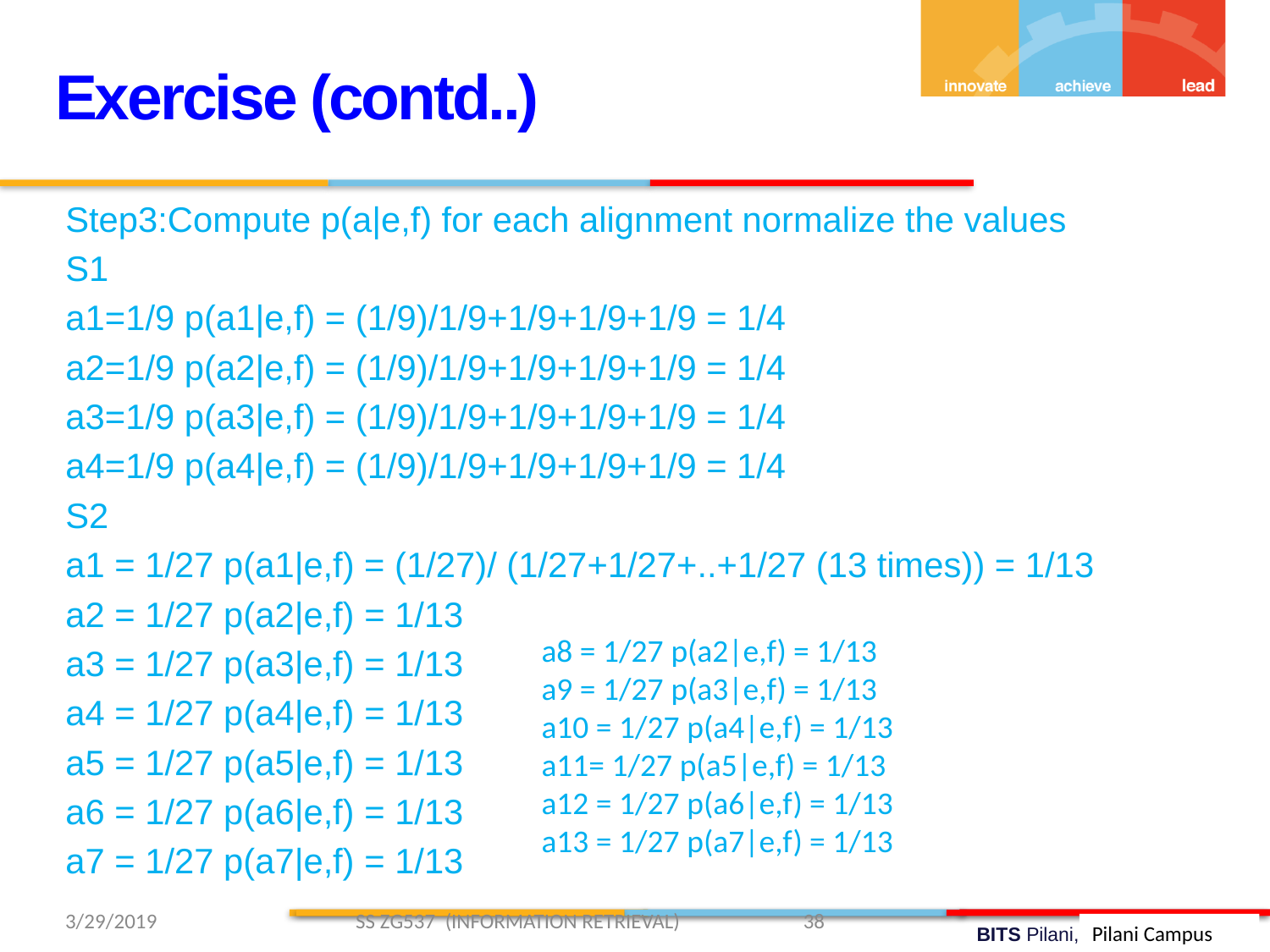

Exercise (contd..)
Step3:Compute p(a|e,f) for each alignment normalize the values
S1
a1=1/9 p(a1|e,f) = (1/9)/1/9+1/9+1/9+1/9 = 1/4
a2=1/9 p(a2|e,f) = (1/9)/1/9+1/9+1/9+1/9 = 1/4
a3=1/9 p(a3|e,f) = (1/9)/1/9+1/9+1/9+1/9 = 1/4
a4=1/9 p(a4|e,f) = (1/9)/1/9+1/9+1/9+1/9 = 1/4
S2
a1 = 1/27 p(a1|e,f) = (1/27)/ (1/27+1/27+..+1/27 (13 times)) = 1/13
a2 = 1/27 p(a2|e,f) = 1/13
a3 = 1/27 p(a3|e,f) = 1/13
a4 = 1/27 p(a4|e,f) = 1/13
a5 = 1/27 p(a5|e,f) = 1/13
a6 = 1/27 p(a6|e,f) = 1/13
a7 = 1/27 p(a7|e,f) = 1/13

a8 = 1/27 p(a2|e,f) = 1/13
a9 = 1/27 p(a3|e,f) = 1/13
a10 = 1/27 p(a4|e,f) = 1/13
a11= 1/27 p(a5|e,f) = 1/13
a12 = 1/27 p(a6|e,f) = 1/13
a13 = 1/27 p(a7|e,f) = 1/13

3/29/2019                                         SS ZG537  (INFORMATION RETRIEVAL)                         38
Pilani Campus